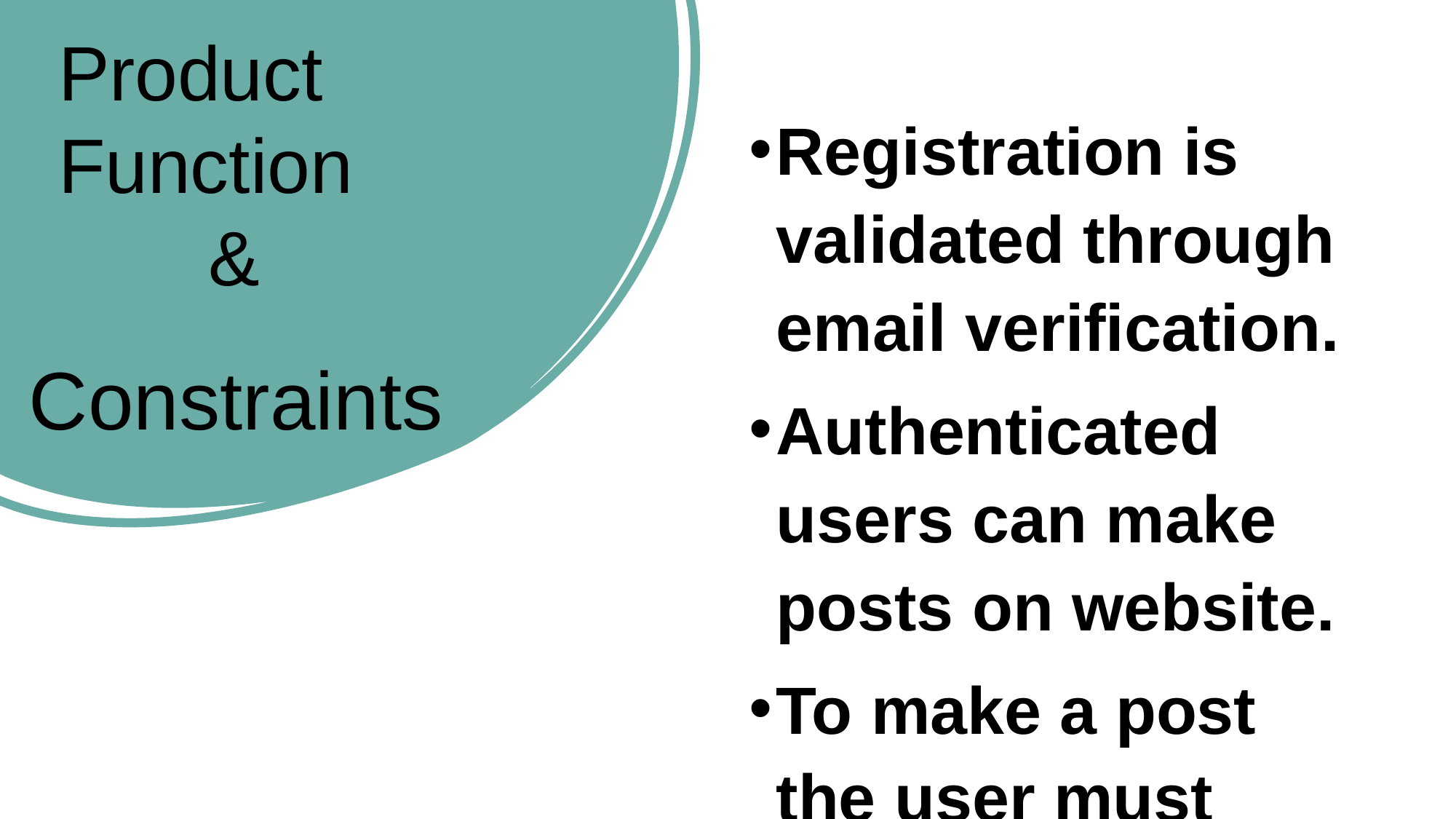

# Product Function        &
Registration is validated through email verification.
Authenticated users can make posts on website.
To make a post the user must be logged in.

Constraints​